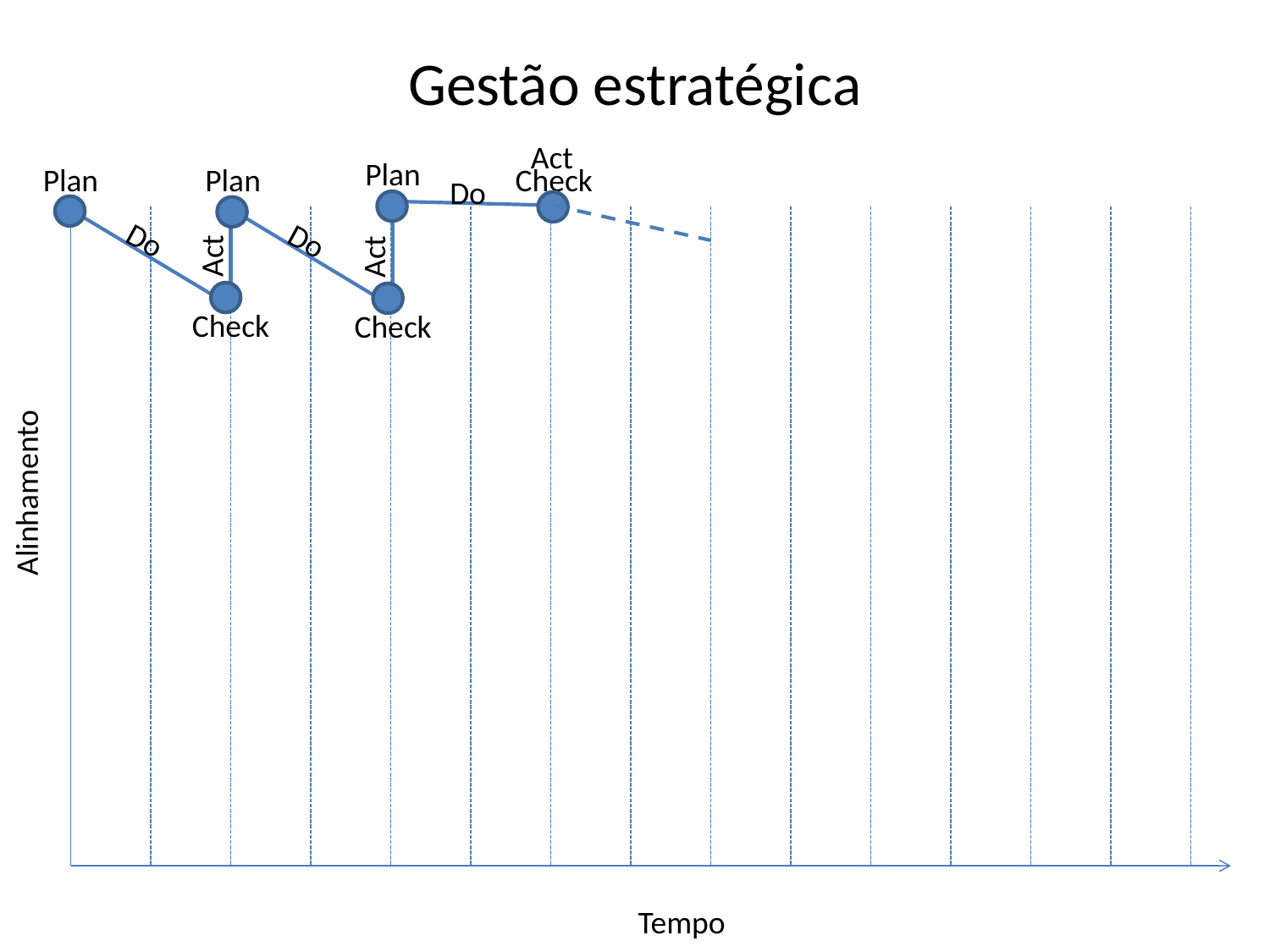

# Gestão estratégica
Act
Plan
Plan

Do
Act

Check
Check
Plan

Do
Act

Check
Do

Alinhamento
Tempo